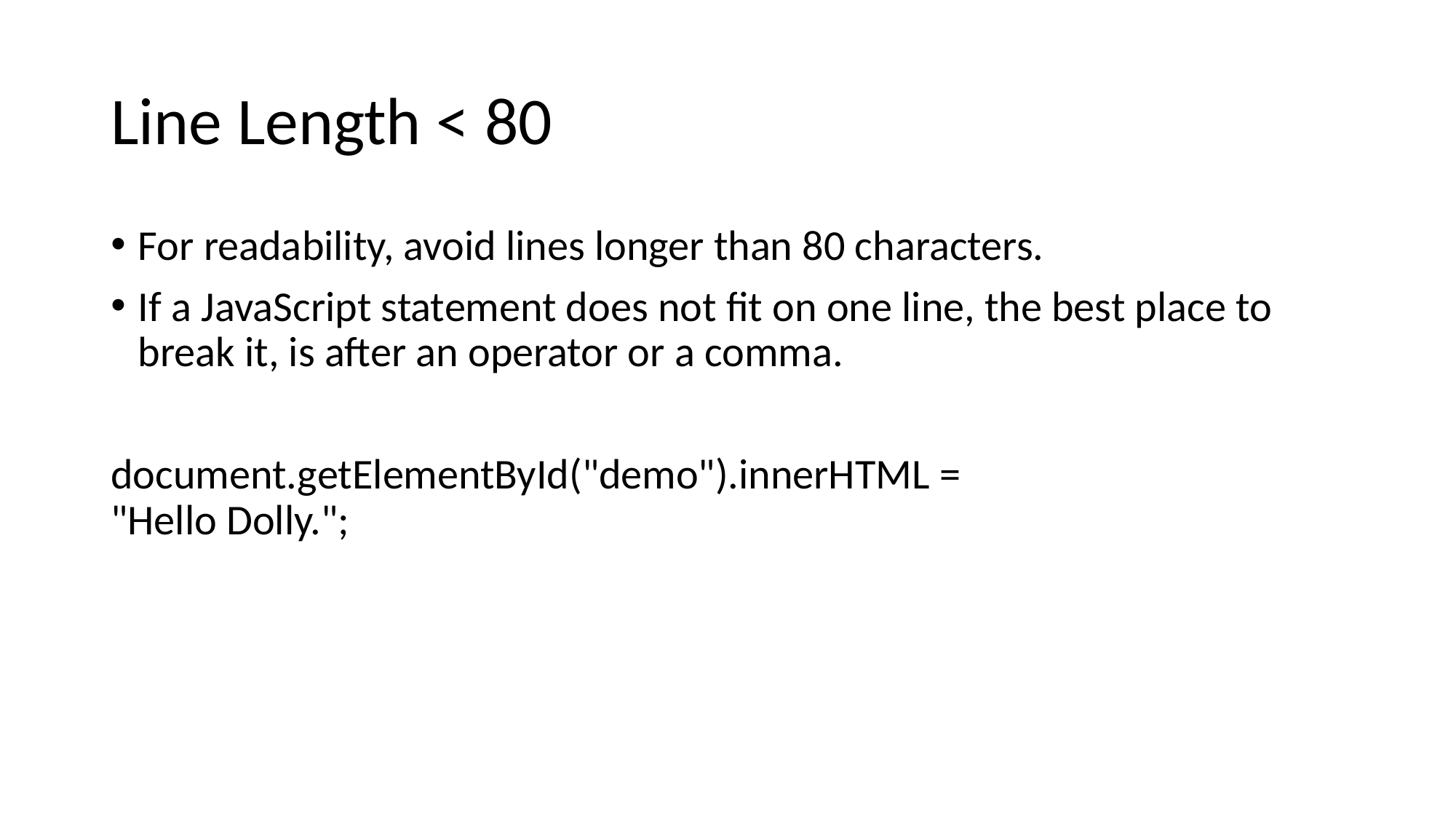

# Line Length < 80
For readability, avoid lines longer than 80 characters.
If a JavaScript statement does not fit on one line, the best place to break it, is after an operator or a comma.

document.getElementById("demo").innerHTML =
"Hello Dolly.";